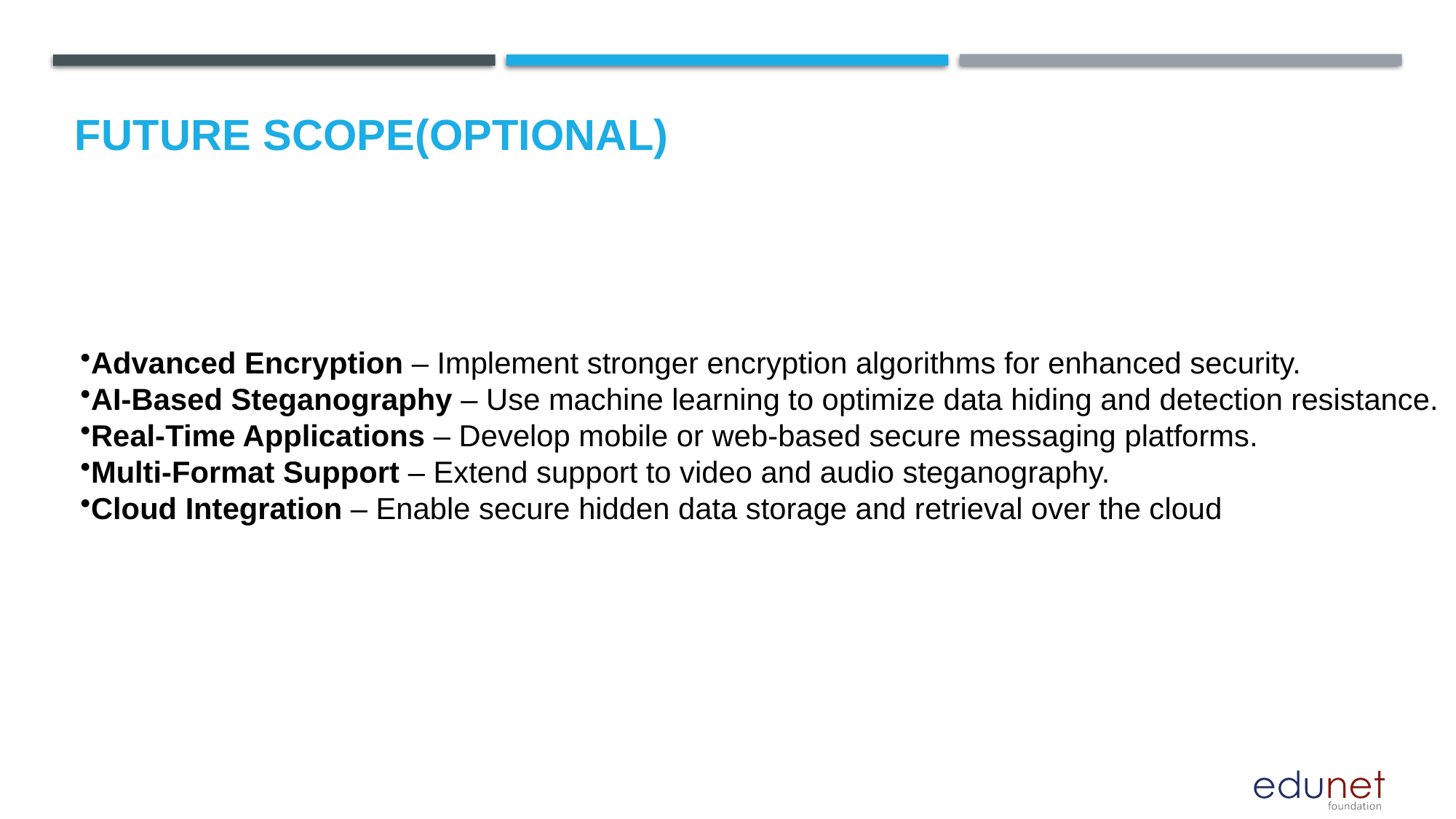

Future scope(optional)
Advanced Encryption – Implement stronger encryption algorithms for enhanced security.
AI-Based Steganography – Use machine learning to optimize data hiding and detection resistance.
Real-Time Applications – Develop mobile or web-based secure messaging platforms.
Multi-Format Support – Extend support to video and audio steganography.
Cloud Integration – Enable secure hidden data storage and retrieval over the cloud